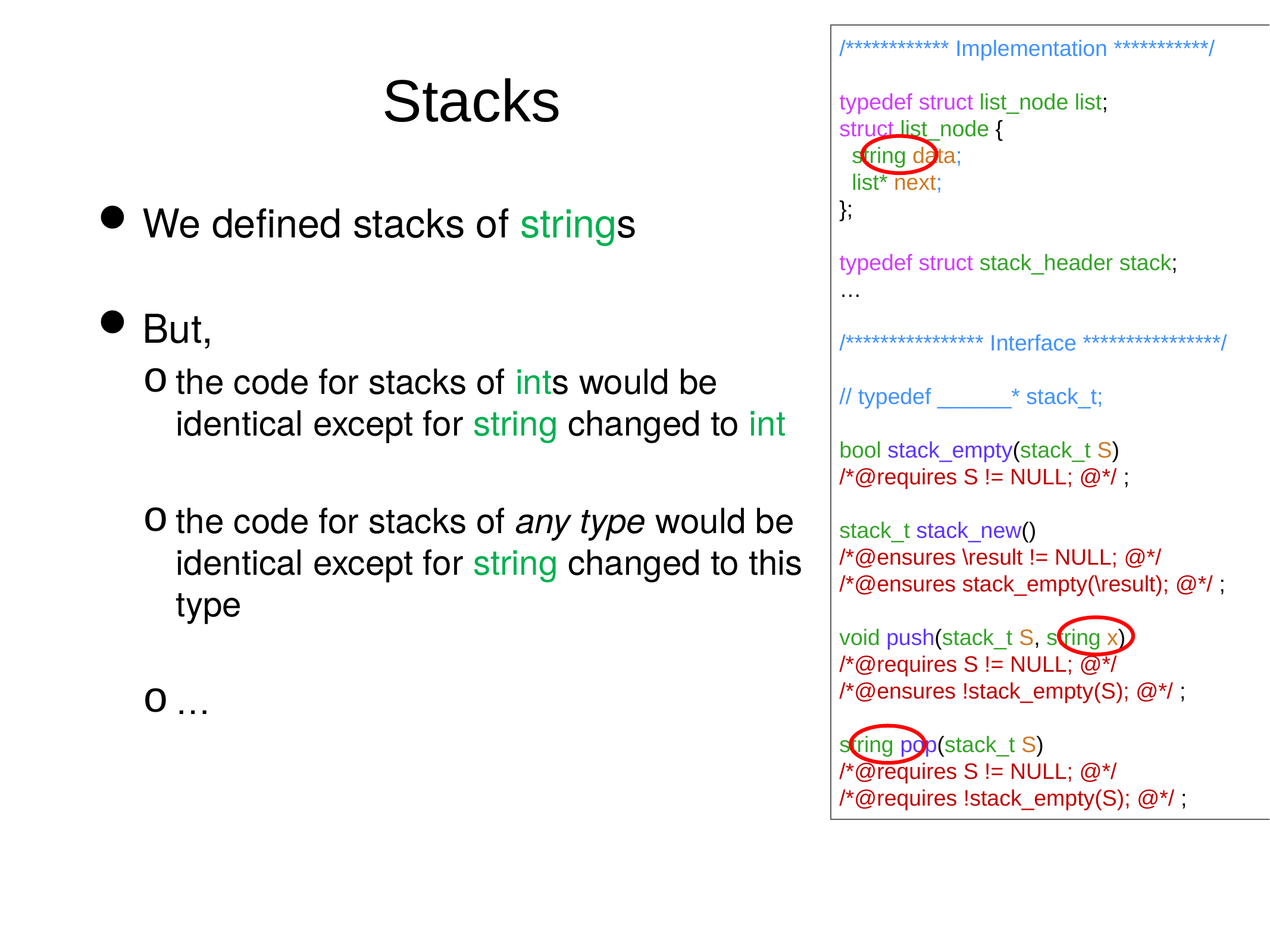

/************ Implementation ***********/

typedef struct list_node list;
struct list_node {
  string data;
  list* next;
};

typedef struct stack_header stack;
…

/**************** Interface ****************/

// typedef ______* stack_t;

bool stack_empty(stack_t S)
/*@requires S != NULL; @*/ ;

stack_t stack_new()
/*@ensures \result != NULL; @*/
/*@ensures stack_empty(\result); @*/ ;

void push(stack_t S, string x)
/*@requires S != NULL; @*/
/*@ensures !stack_empty(S); @*/ ;

string pop(stack_t S)
/*@requires S != NULL; @*/
/*@requires !stack_empty(S); @*/ ;
# Stacks

We defined stacks of strings

But,
the code for stacks of ints would be identical except for string changed to int

the code for stacks of any type would be identical except for string changed to this type

…